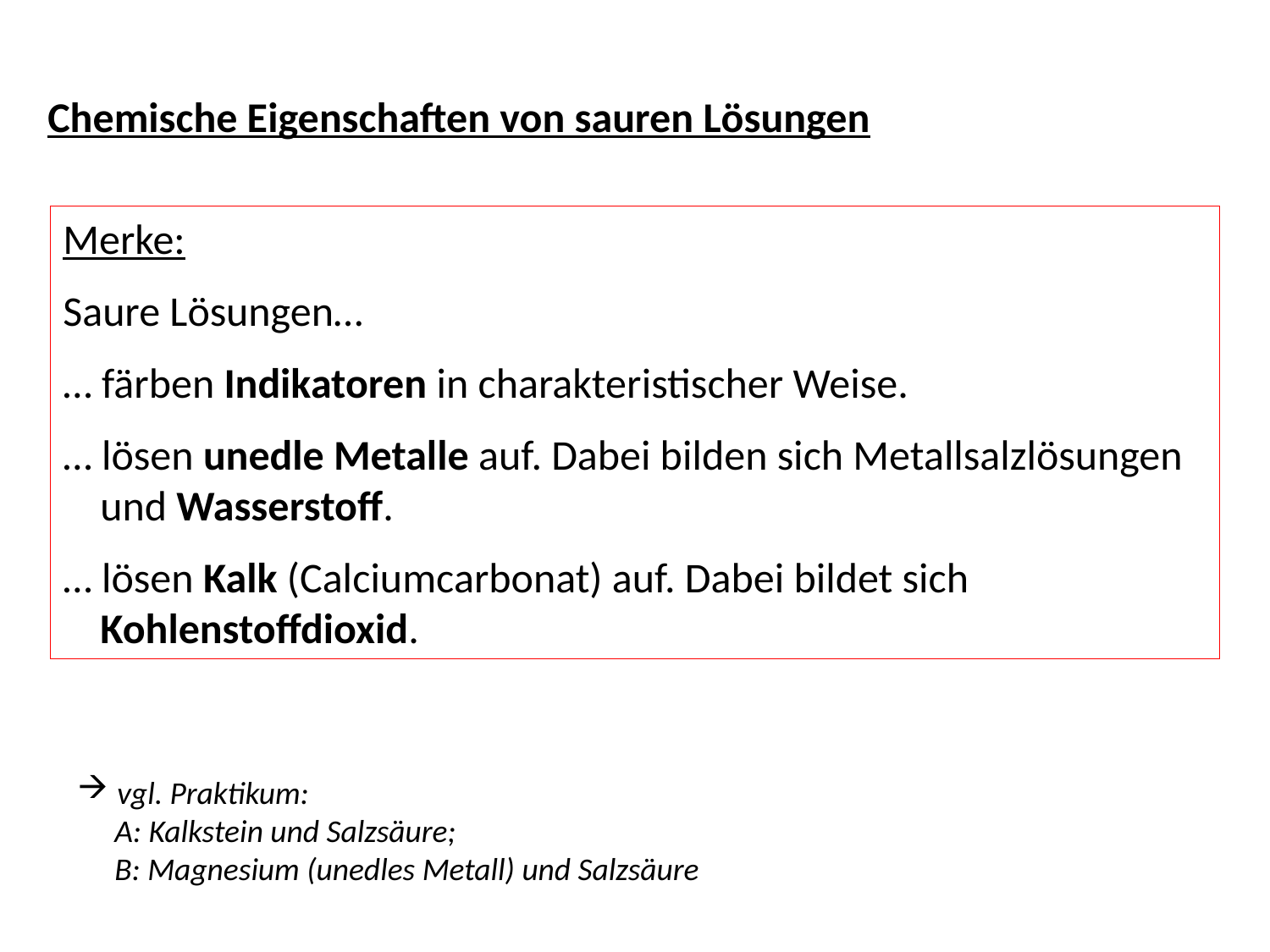

# Chemische Eigenschaften von sauren Lösungen
Merke:
Saure Lösungen…
… färben Indikatoren in charakteristischer Weise.
… lösen unedle Metalle auf. Dabei bilden sich Metallsalzlösungen und Wasserstoff.
… lösen Kalk (Calciumcarbonat) auf. Dabei bildet sich Kohlenstoffdioxid.
vgl. Praktikum:
A: Kalkstein und Salzsäure;
B: Magnesium (unedles Metall) und Salzsäure